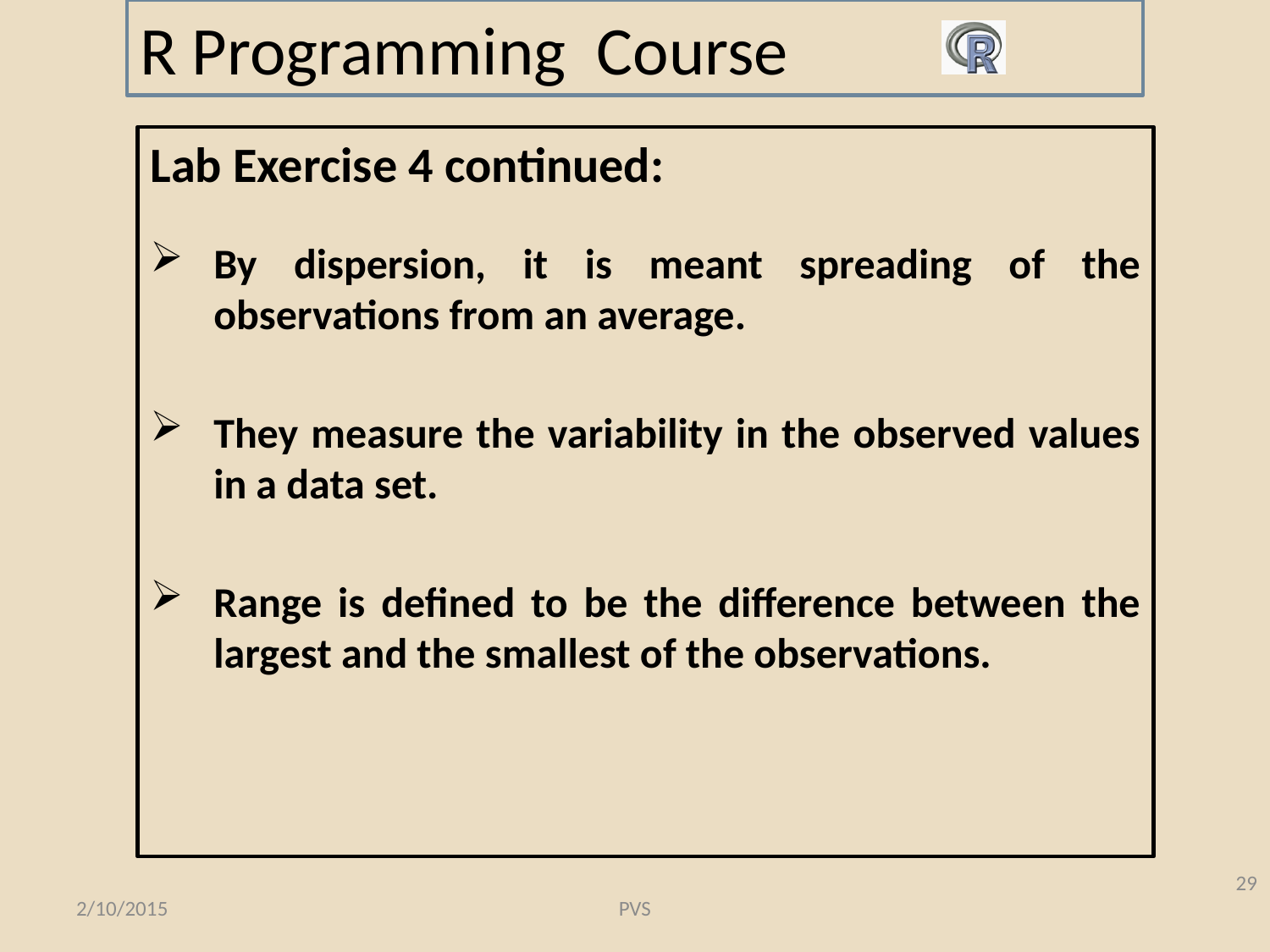

# R Programming  Course

Lab Exercise 4 continued:
By dispersion, it is meant spreading of the observations from an average.

They measure the variability in the observed values in a data set.

Range is defined to be the difference between the largest and the smallest of the observations.
29
2/10/2015
PVS